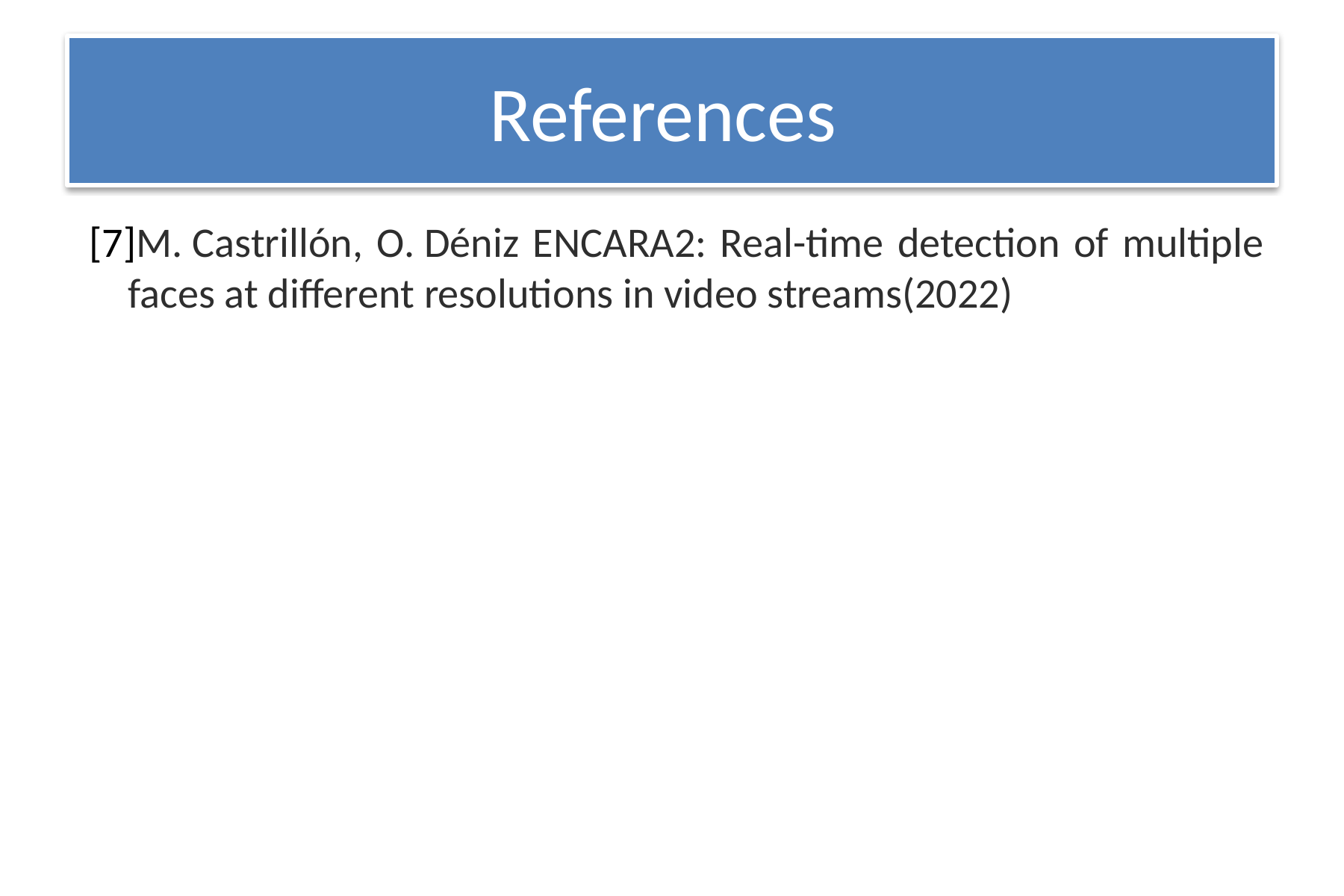

# References
 [7]M. Castrillón, O. Déniz ENCARA2: Real-time detection of multiple faces at different resolutions in video streams(2022)